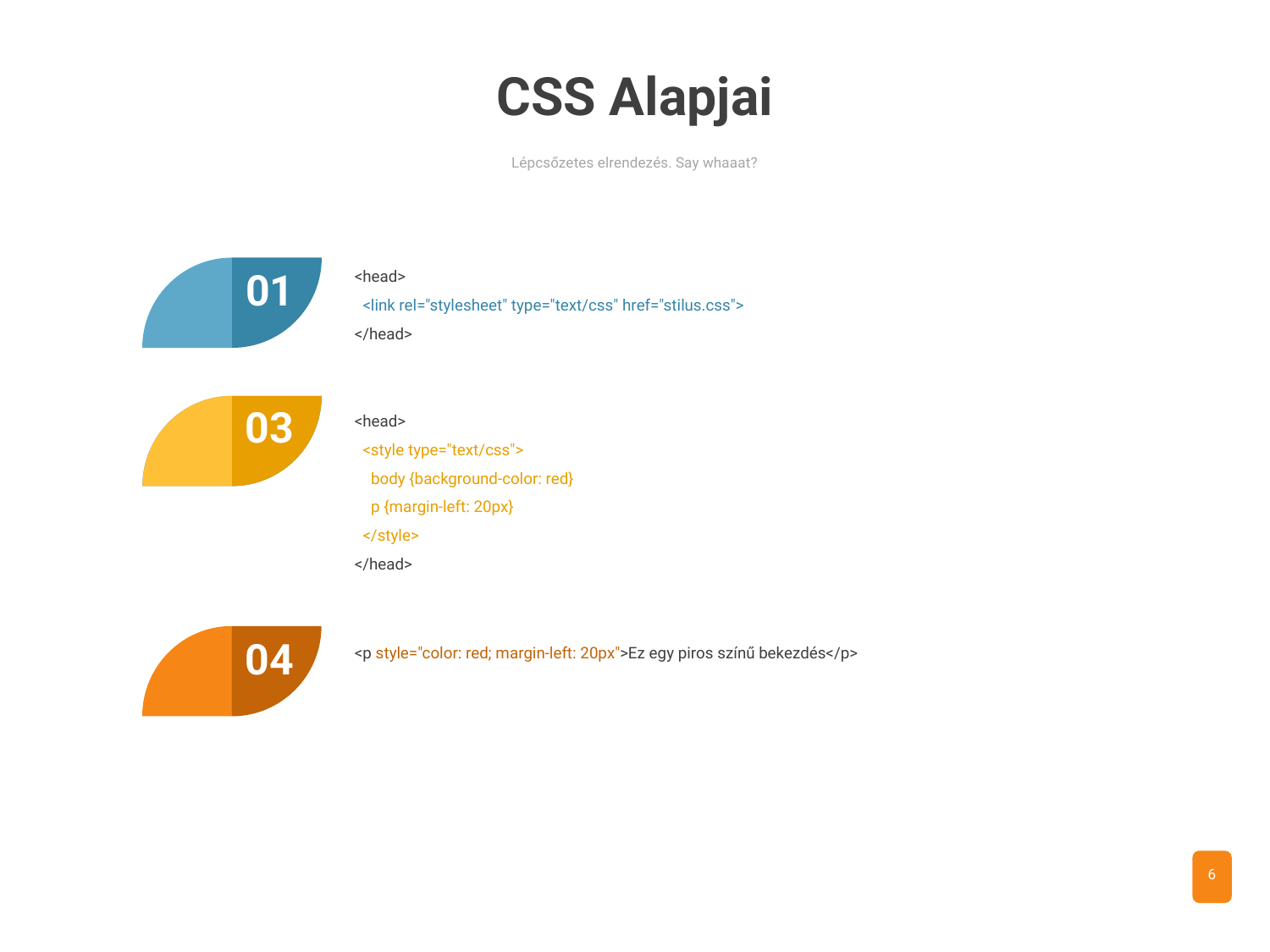

CSS Alapjai
Lépcsőzetes elrendezés. Say whaaat?
<head>
  <link rel="stylesheet" type="text/css" href="stilus.css">
</head>
01

03
<head>
  <style type="text/css">
    body {background-color: red}
    p {margin-left: 20px}
  </style>
</head>

04

<p style="color: red; margin-left: 20px">Ez egy piros színű bekezdés</p>